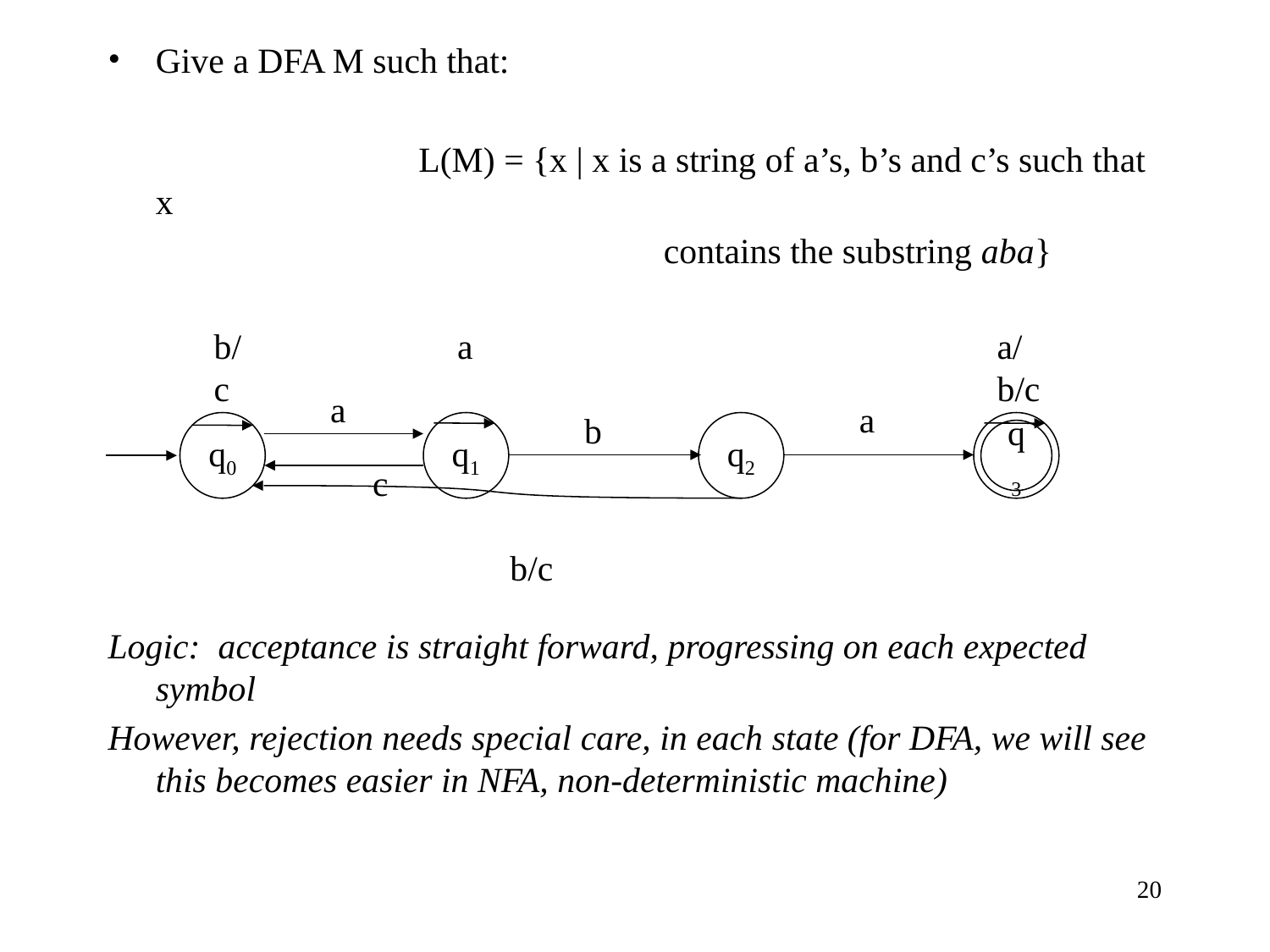

Give a DFA M such that:

			 L(M) = {x | x is a string of a’s, b’s and c’s such that x
					contains the substring aba}

Logic:  acceptance is straight forward, progressing on each expected symbol
However, rejection needs special care, in each state (for DFA, we will see this becomes easier in NFA, non-deterministic machine)
b/c
a
a/b/c
a
a
b
q0
q1
q2

q3
c
b/c
20